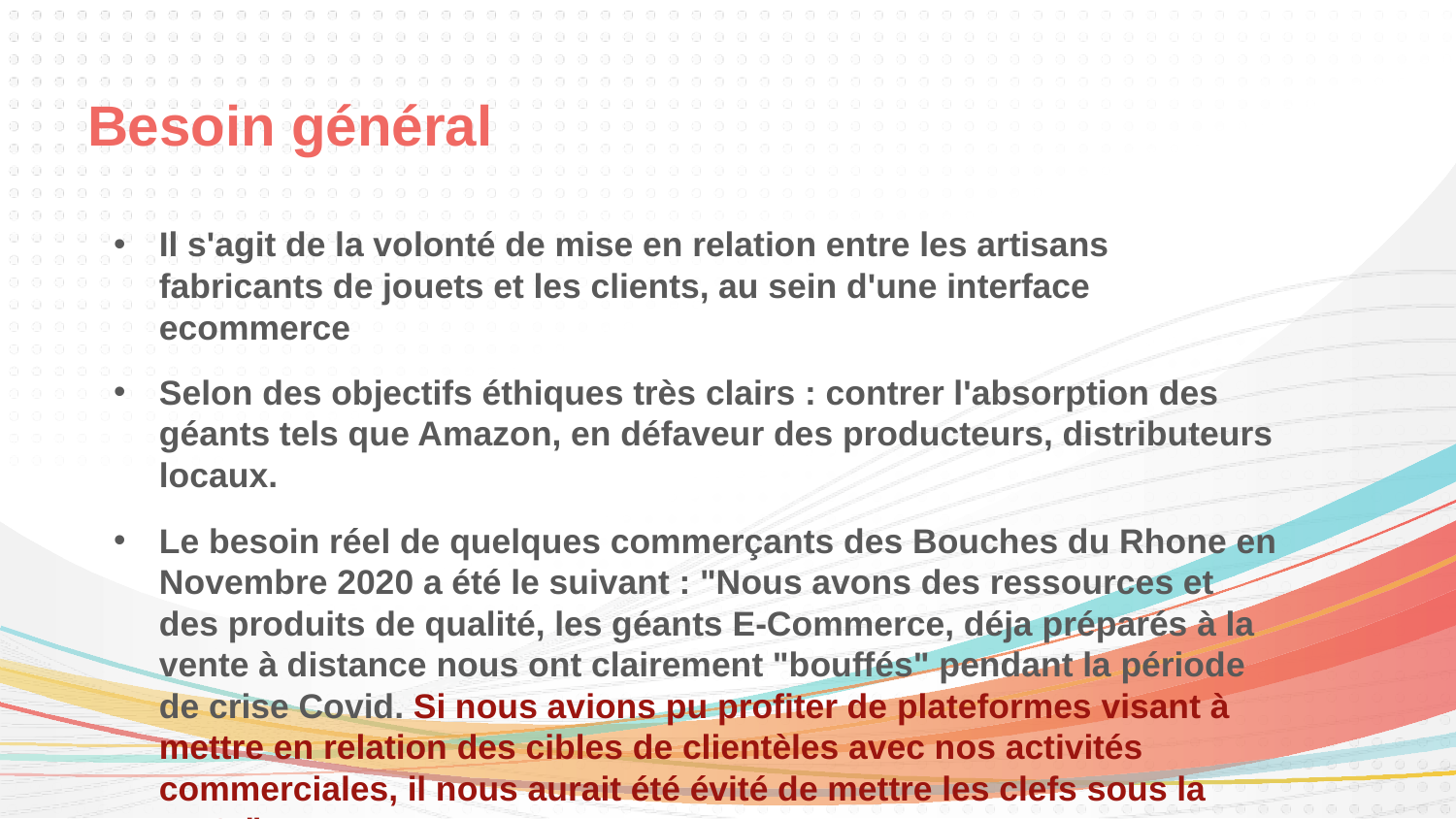

# Besoin général
Il s'agit de la volonté de mise en relation entre les artisans fabricants de jouets et les clients, au sein d'une interface ecommerce
Selon des objectifs éthiques très clairs : contrer l'absorption des géants tels que Amazon, en défaveur des producteurs, distributeurs locaux.
Le besoin réel de quelques commerçants des Bouches du Rhone en Novembre 2020 a été le suivant : "Nous avons des ressources et des produits de qualité, les géants E-Commerce, déja préparés à la vente à distance nous ont clairement "bouffés" pendant la période de crise Covid. Si nous avions pu profiter de plateformes visant à mettre en relation des cibles de clientèles avec nos activités commerciales, il nous aurait été évité de mettre les clefs sous la porte"